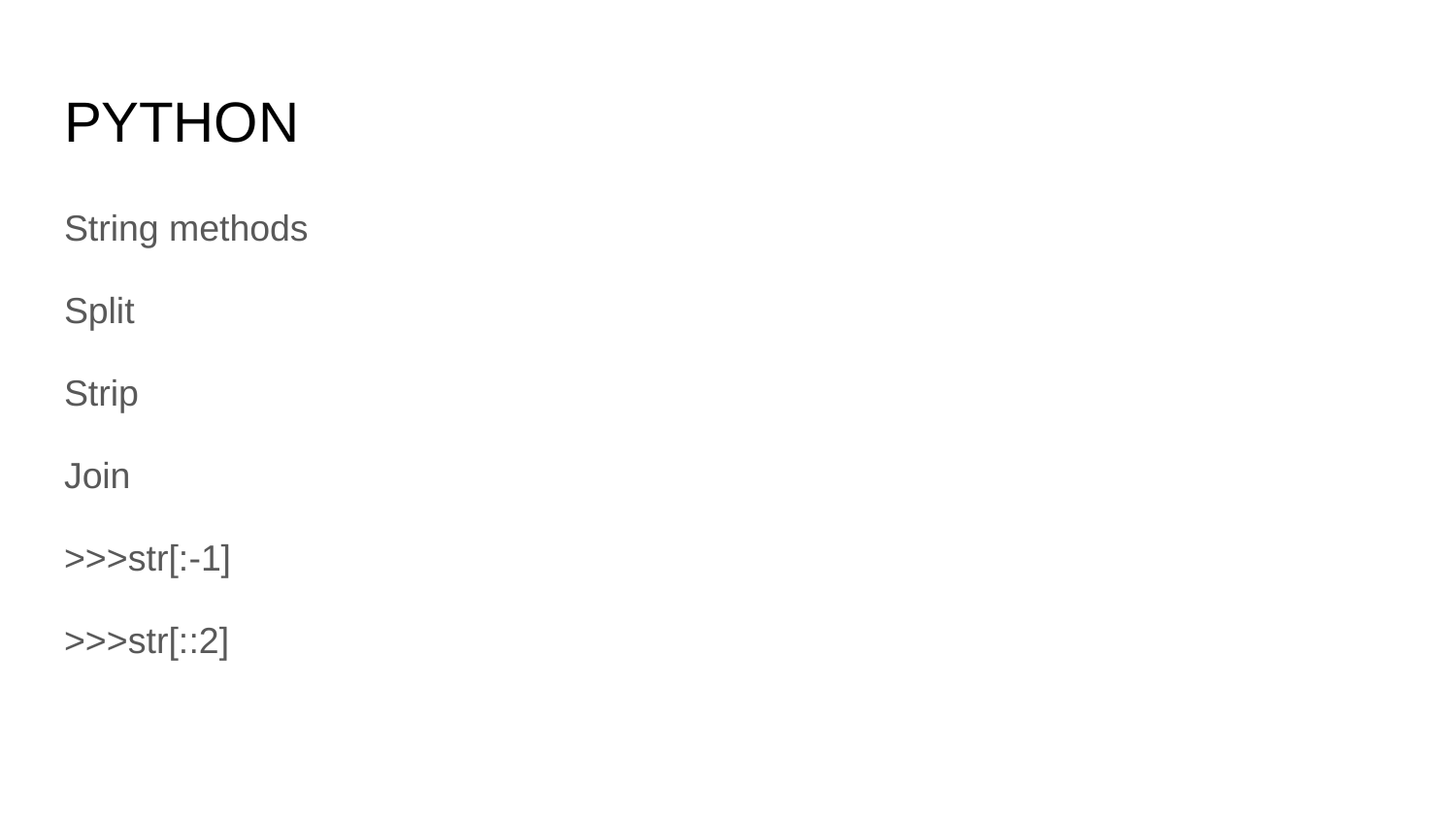

# PYTHON
String methods
Split
Strip
Join
>>>str[:-1]
>>>str[::2]